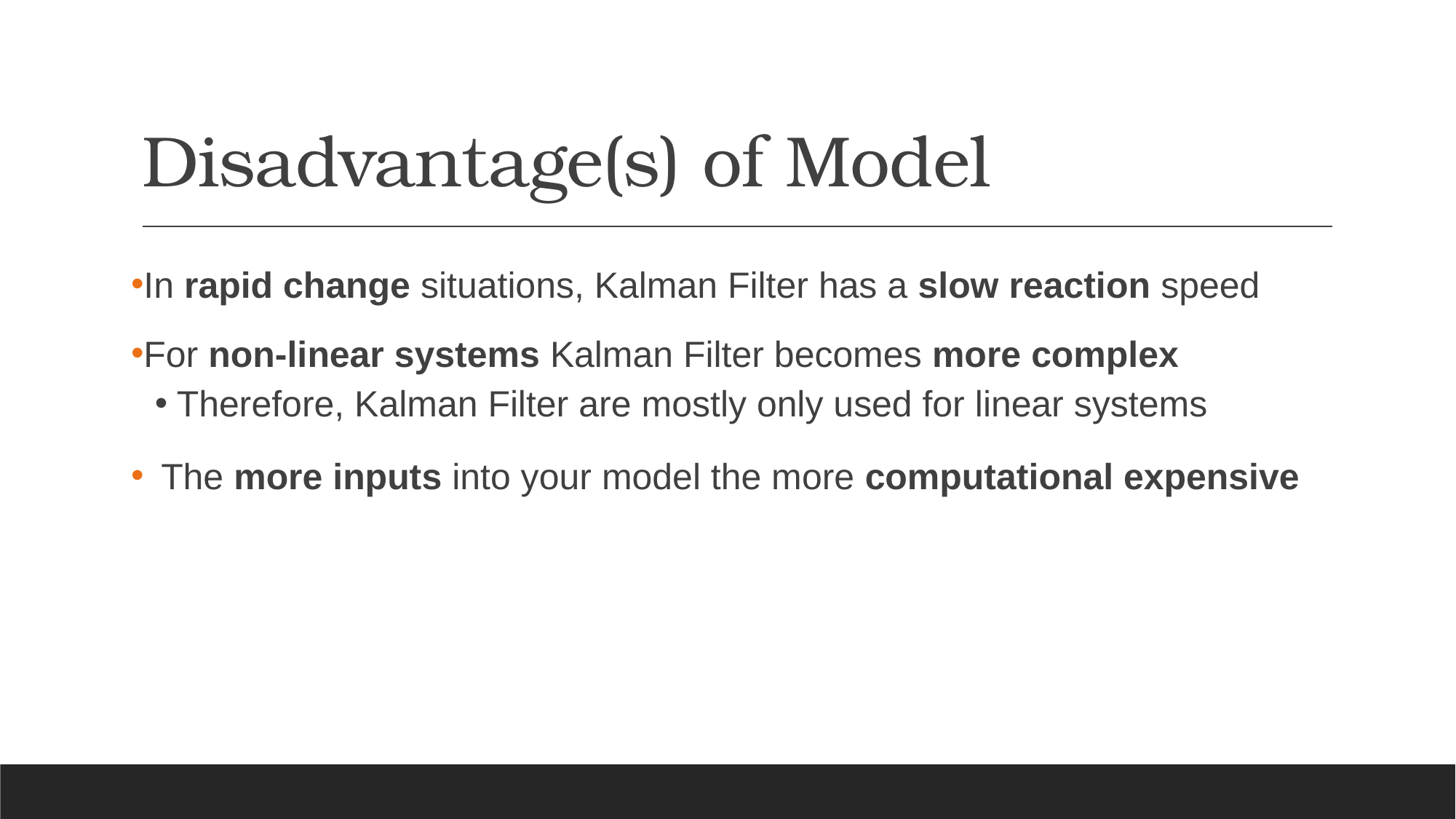

# Disadvantage(s) of Model
In rapid change situations, Kalman Filter has a slow reaction speed
For non-linear systems Kalman Filter becomes more complex
Therefore, Kalman Filter are mostly only used for linear systems
The more inputs into your model the more computational expensive